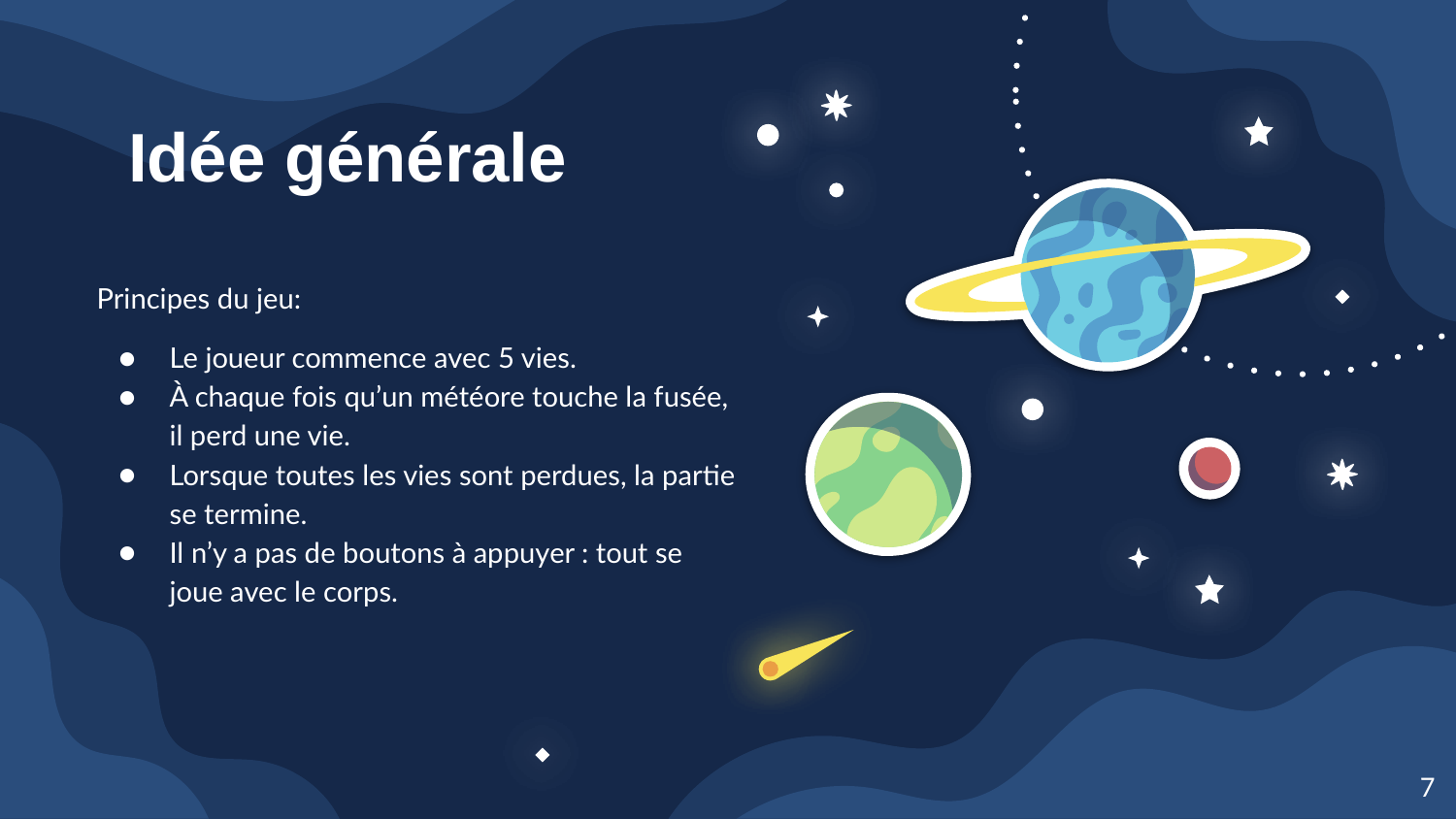

# Idée générale

Principes du jeu:
Le joueur commence avec 5 vies.
À chaque fois qu’un météore touche la fusée, il perd une vie.
Lorsque toutes les vies sont perdues, la partie se termine.
Il n’y a pas de boutons à appuyer : tout se joue avec le corps.

7